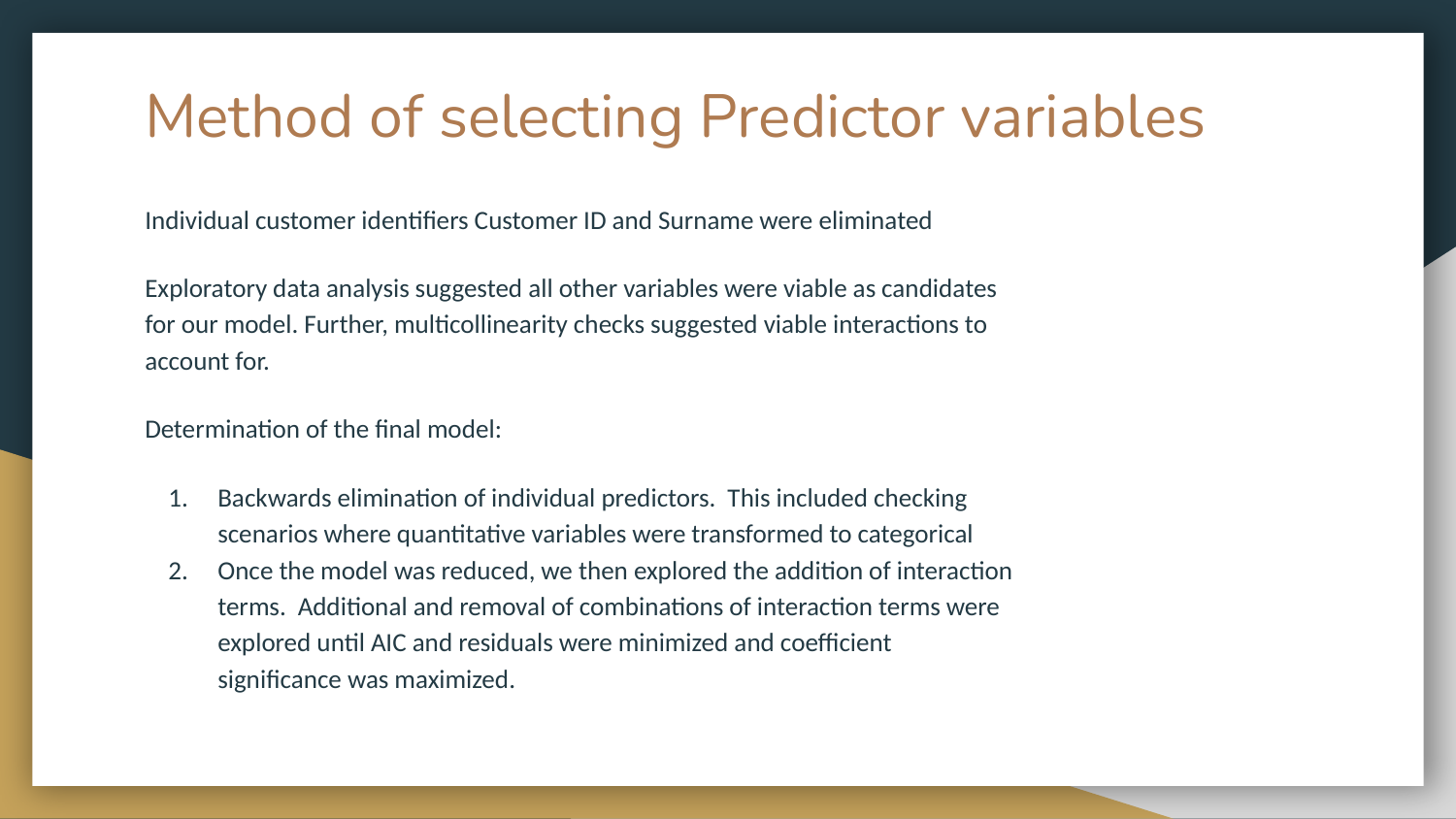

# Method of selecting Predictor variables
Individual customer identifiers Customer ID and Surname were eliminated
Exploratory data analysis suggested all other variables were viable as candidates for our model. Further, multicollinearity checks suggested viable interactions to account for.
Determination of the final model:
Backwards elimination of individual predictors.  This included checking scenarios where quantitative variables were transformed to categorical
Once the model was reduced, we then explored the addition of interaction terms.  Additional and removal of combinations of interaction terms were explored until AIC and residuals were minimized and coefficient significance was maximized.